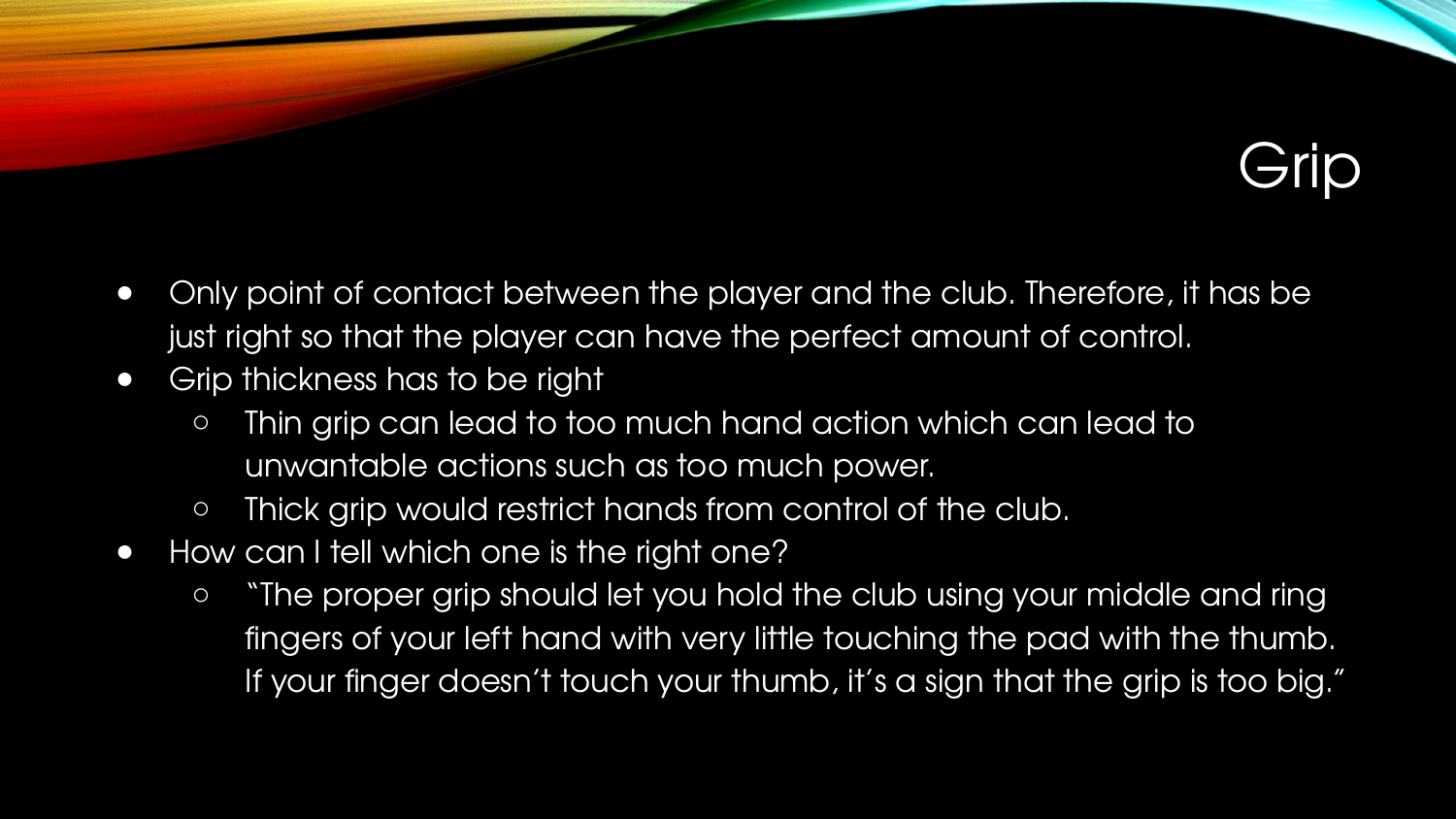

# Grip
Only point of contact between the player and the club. Therefore, it has be just right so that the player can have the perfect amount of control.
Grip thickness has to be right
Thin grip can lead to too much hand action which can lead to unwantable actions such as too much power.
Thick grip would restrict hands from control of the club.
How can I tell which one is the right one?
“The proper grip should let you hold the club using your middle and ring fingers of your left hand with very little touching the pad with the thumb. If your finger doesn’t touch your thumb, it’s a sign that the grip is too big.”